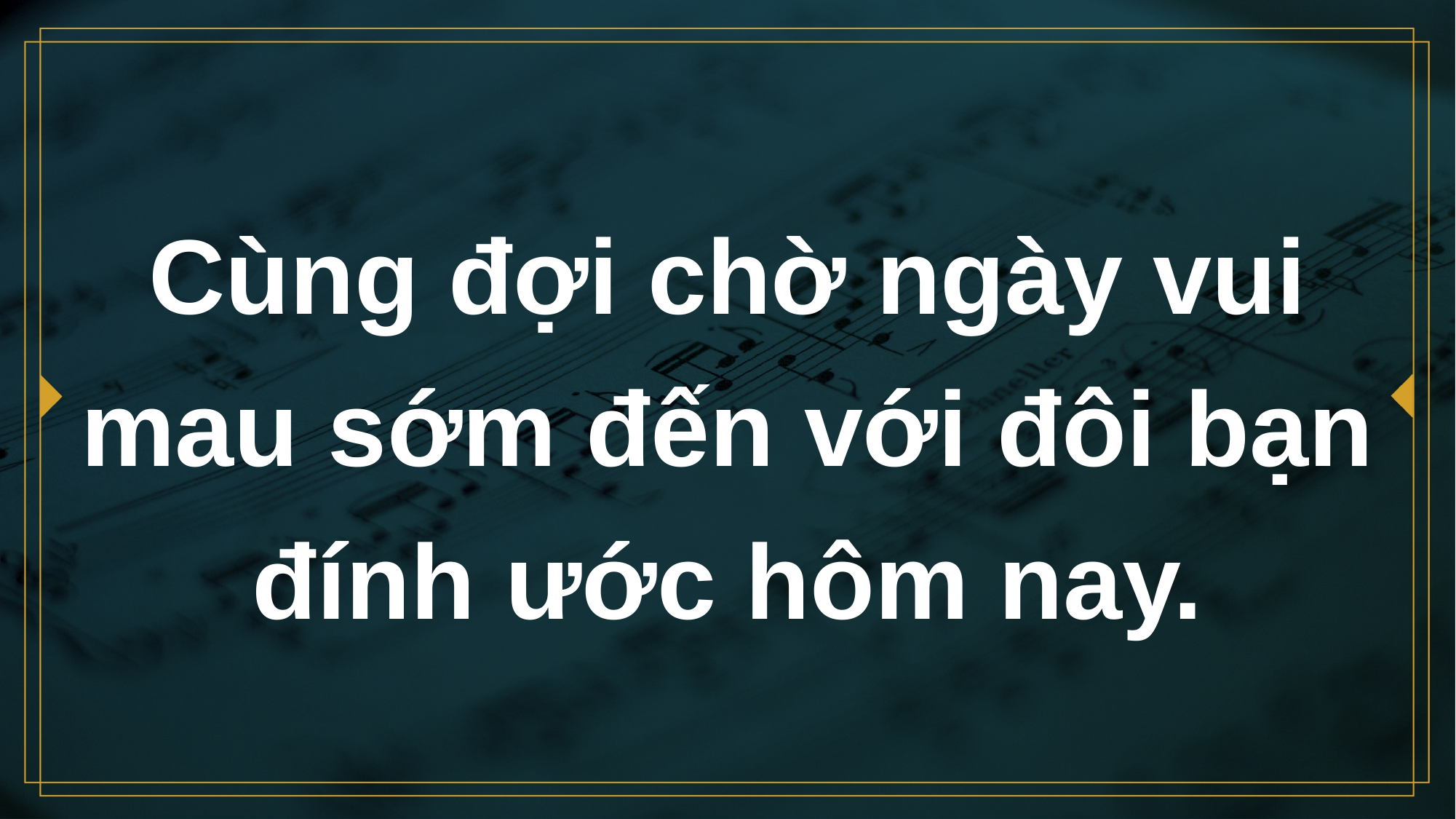

# Cùng đợi chờ ngày vui mau sớm đến với đôi bạn đính ước hôm nay.